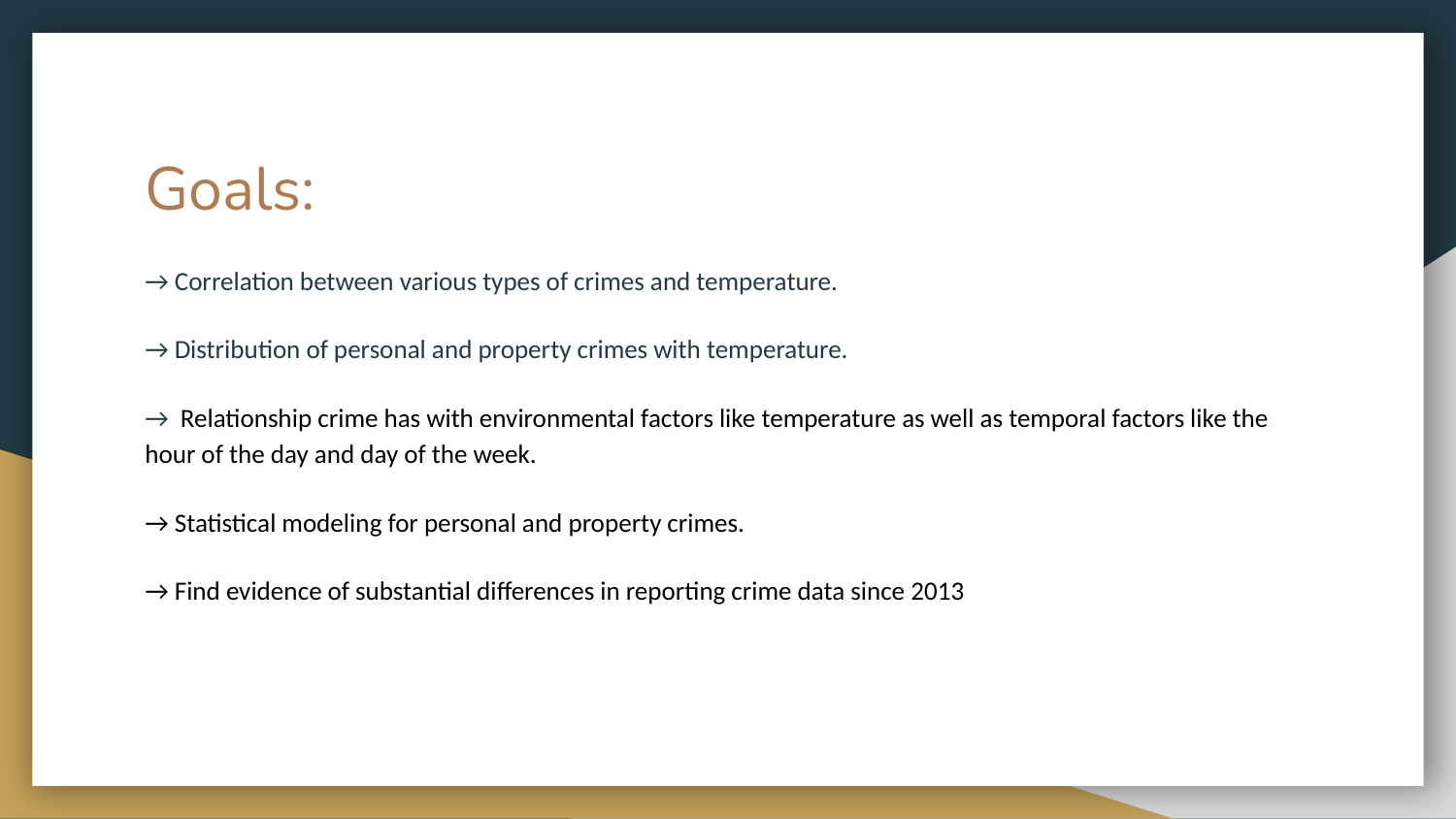

# Goals:
→ Correlation between various types of crimes and temperature.
→ Distribution of personal and property crimes with temperature.
→  Relationship crime has with environmental factors like temperature as well as temporal factors like the hour of the day and day of the week.
→ Statistical modeling for personal and property crimes.
→ Find evidence of substantial differences in reporting crime data since 2013